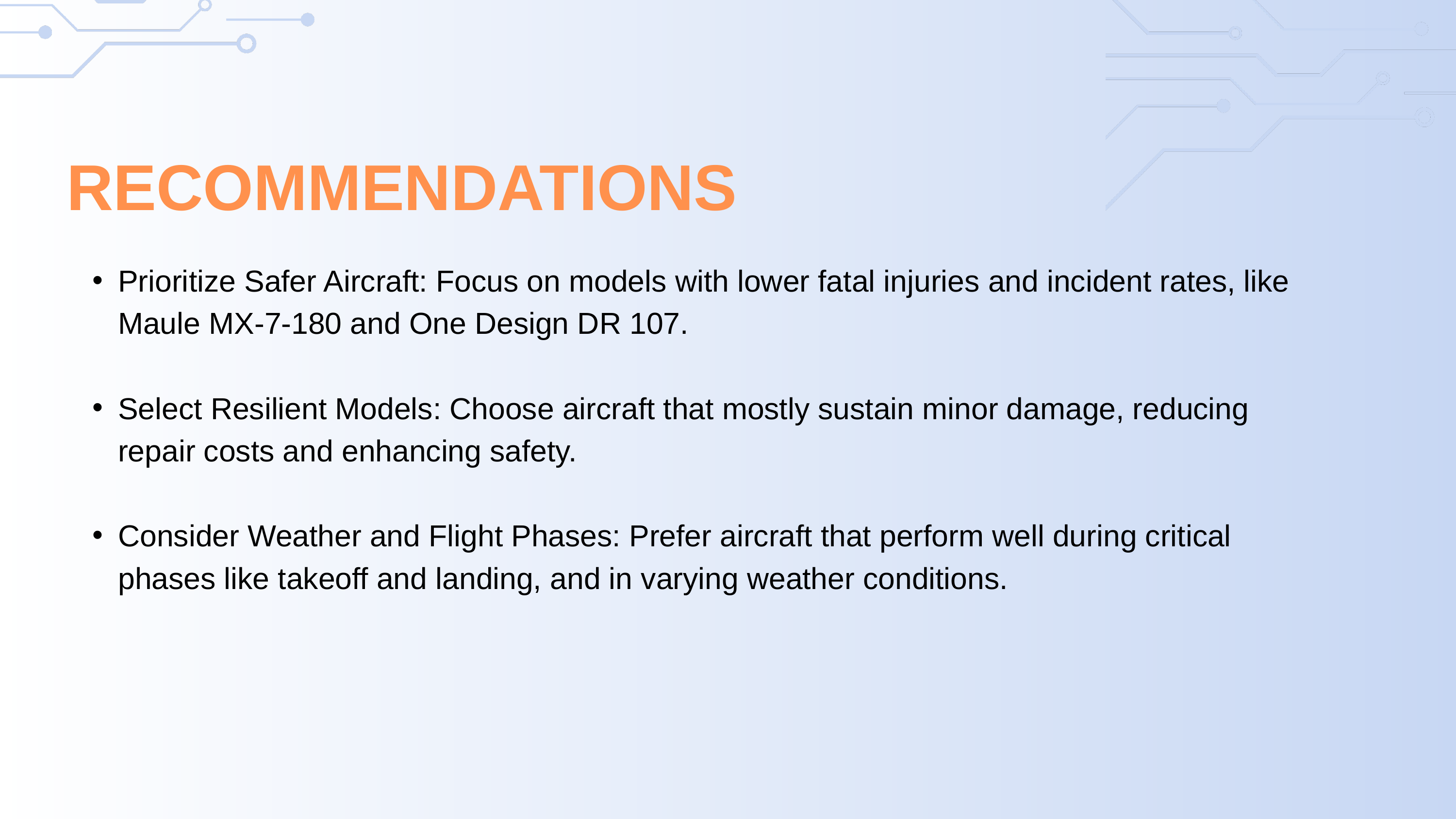

RECOMMENDATIONS
Prioritize Safer Aircraft: Focus on models with lower fatal injuries and incident rates, like Maule MX-7-180 and One Design DR 107.

Select Resilient Models: Choose aircraft that mostly sustain minor damage, reducing repair costs and enhancing safety.

Consider Weather and Flight Phases: Prefer aircraft that perform well during critical phases like takeoff and landing, and in varying weather conditions.